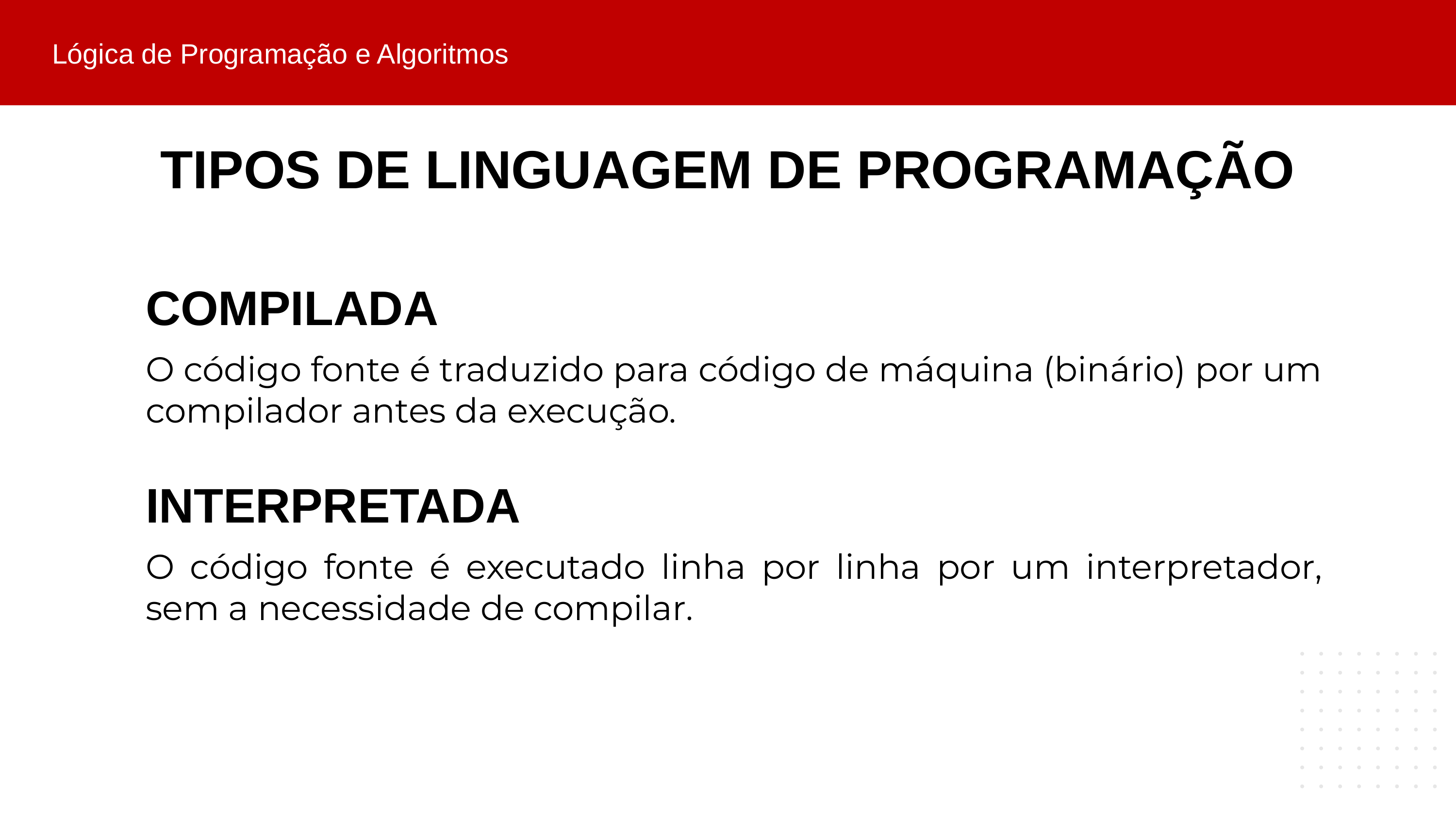

Lógica de Programação e Algoritmos
TIPOS DE LINGUAGEM DE PROGRAMAÇÃO
COMPILADA
O código fonte é traduzido para código de máquina (binário) por um compilador antes da execução.
INTERPRETADA
O código fonte é executado linha por linha por um interpretador, sem a necessidade de compilar.